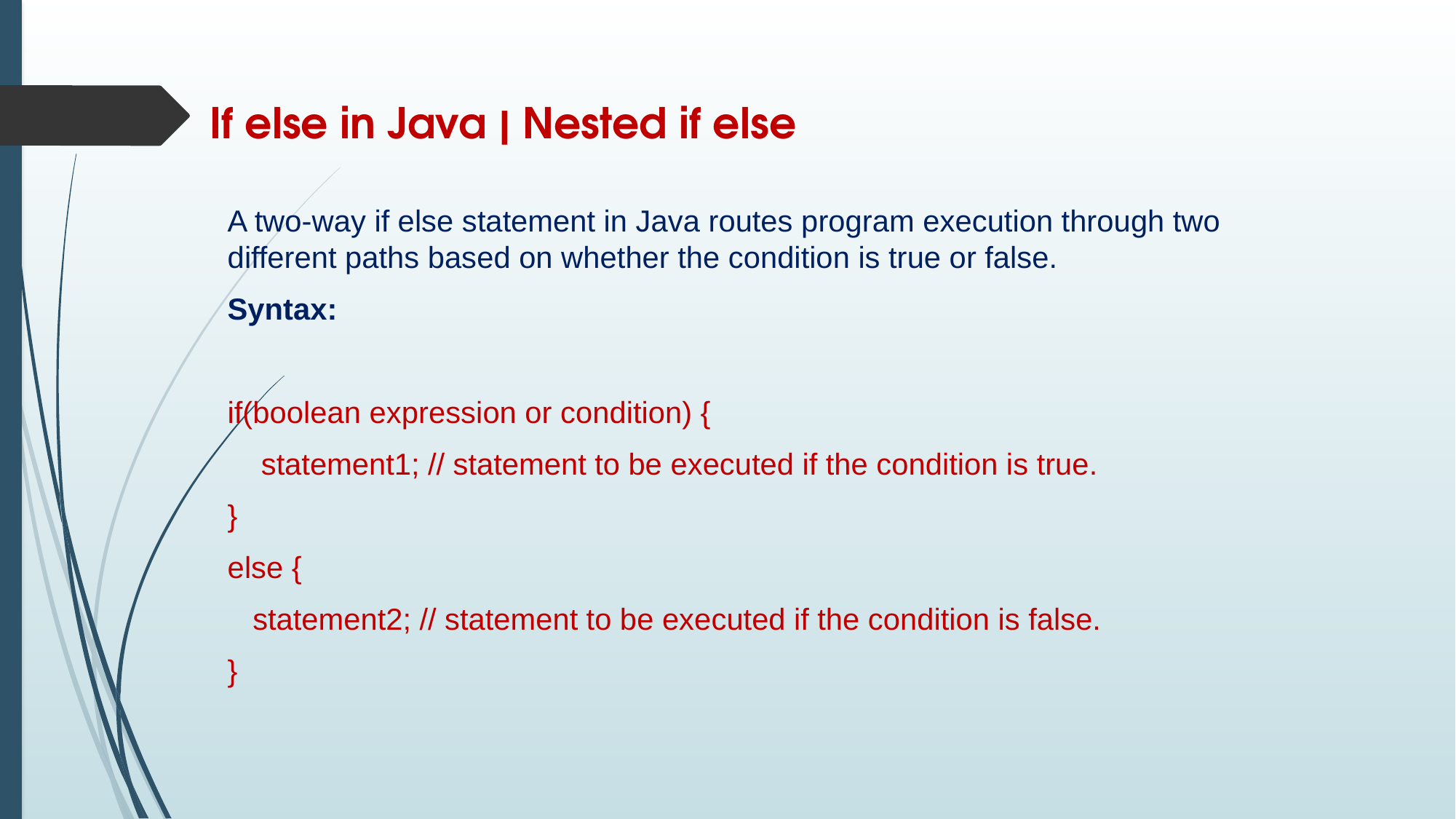

# If else in Java | Nested if else
A two-way if else statement in Java routes program execution through two different paths based on whether the condition is true or false.
Syntax:

if(boolean expression or condition) {
    statement1; // statement to be executed if the condition is true.
}
else {
   statement2; // statement to be executed if the condition is false.
}